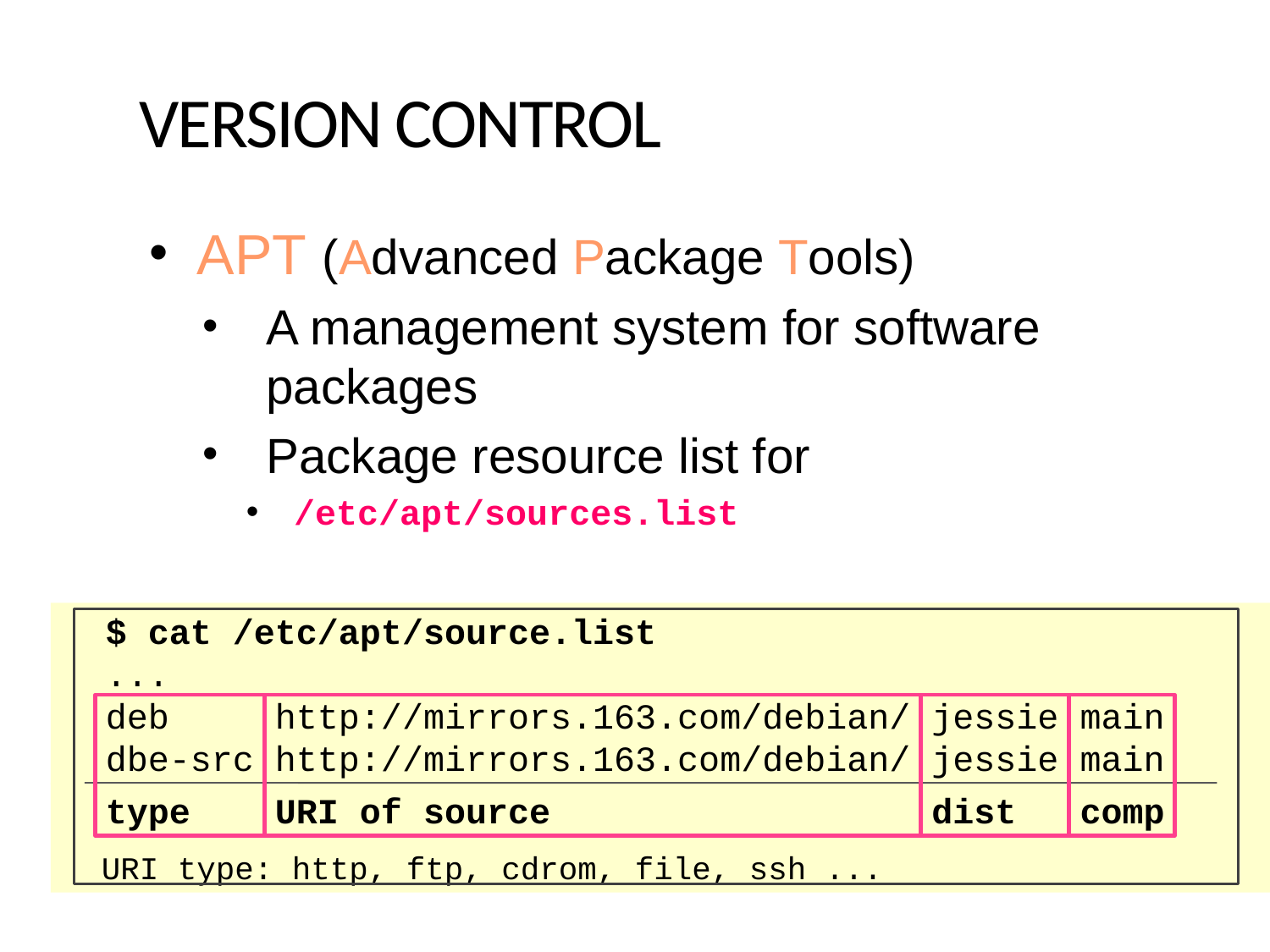

# VERSION CONTROL
APT (Advanced Package Tools)
A management system for software packages
Package resource list for APT:
/etc/apt/sources.list
  $ cat /etc/apt/source.list
  ...
  deb     http://mirrors.163.com/debian/ jessie main
  dbe-src http://mirrors.163.com/debian/ jessie main
  type    URI of source                  dist   comp

  URI type: http, ftp, cdrom, file, ssh ...